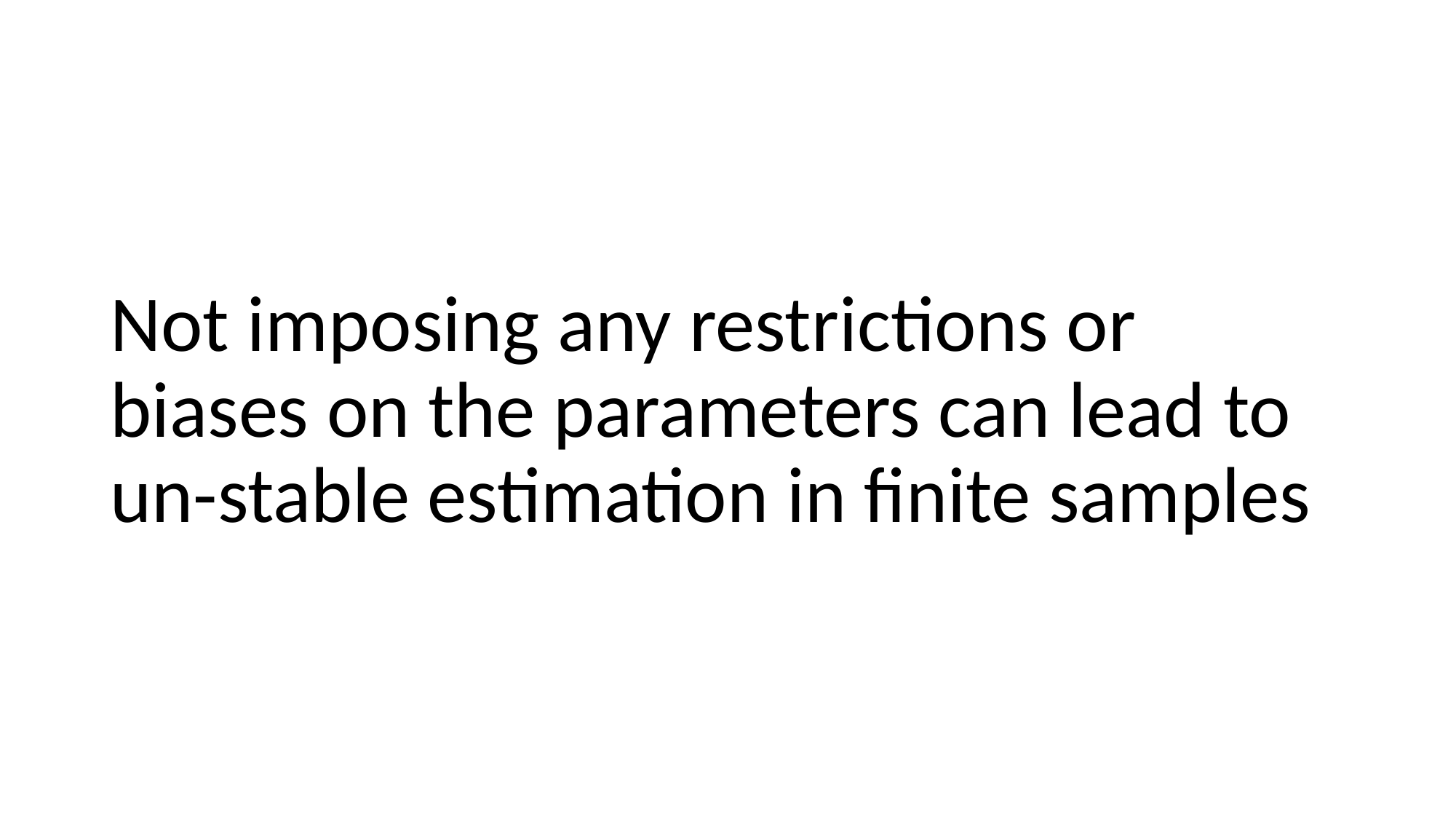

# Not imposing any restrictions or biases on the parameters can lead to un-stable estimation in finite samples